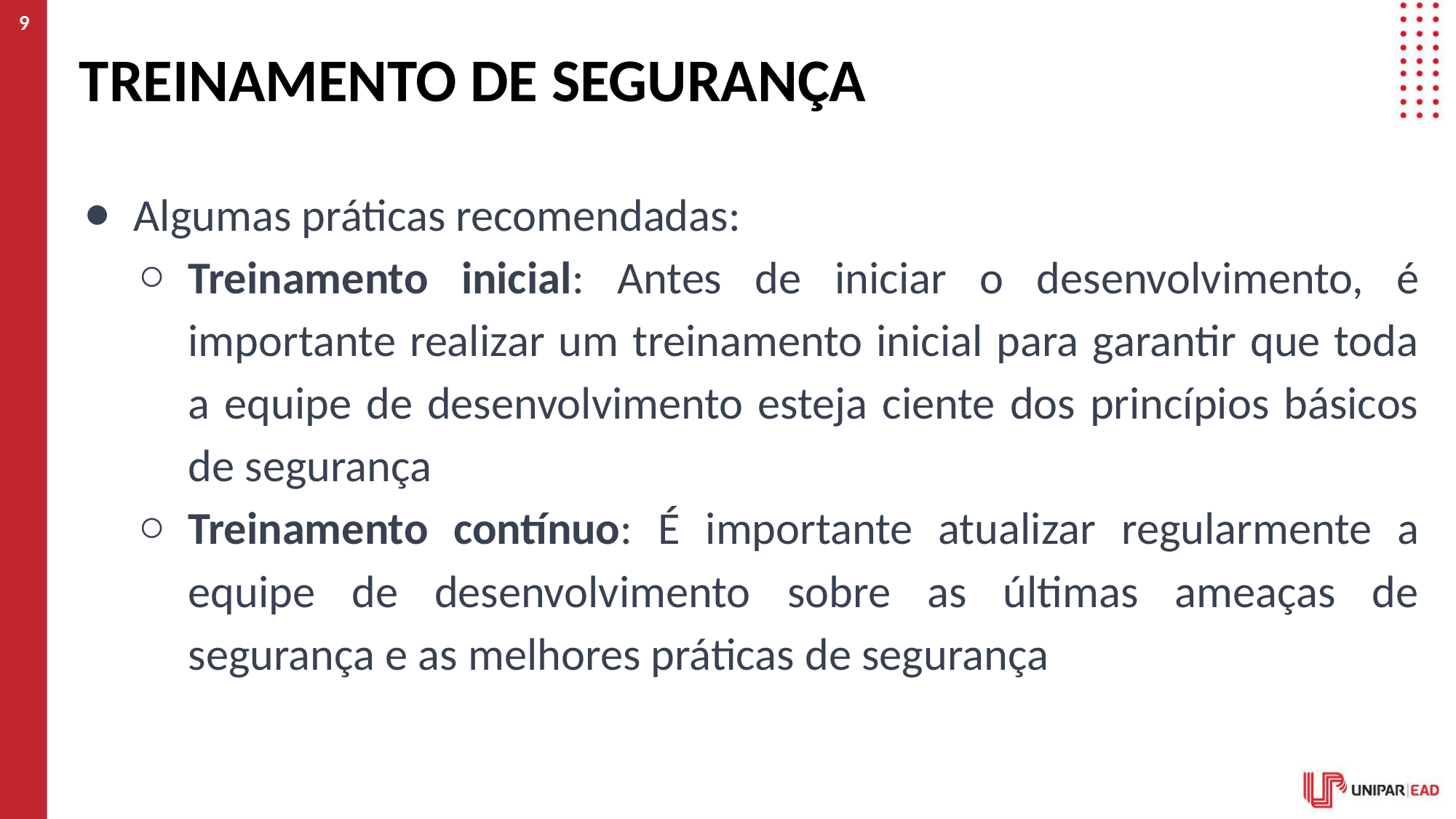

9
# TREINAMENTO DE SEGURANÇA
Algumas práticas recomendadas:
Treinamento inicial: Antes de iniciar o desenvolvimento, é importante realizar um treinamento inicial para garantir que toda a equipe de desenvolvimento esteja ciente dos princípios básicos de segurança
Treinamento contínuo: É importante atualizar regularmente a equipe de desenvolvimento sobre as últimas ameaças de segurança e as melhores práticas de segurança